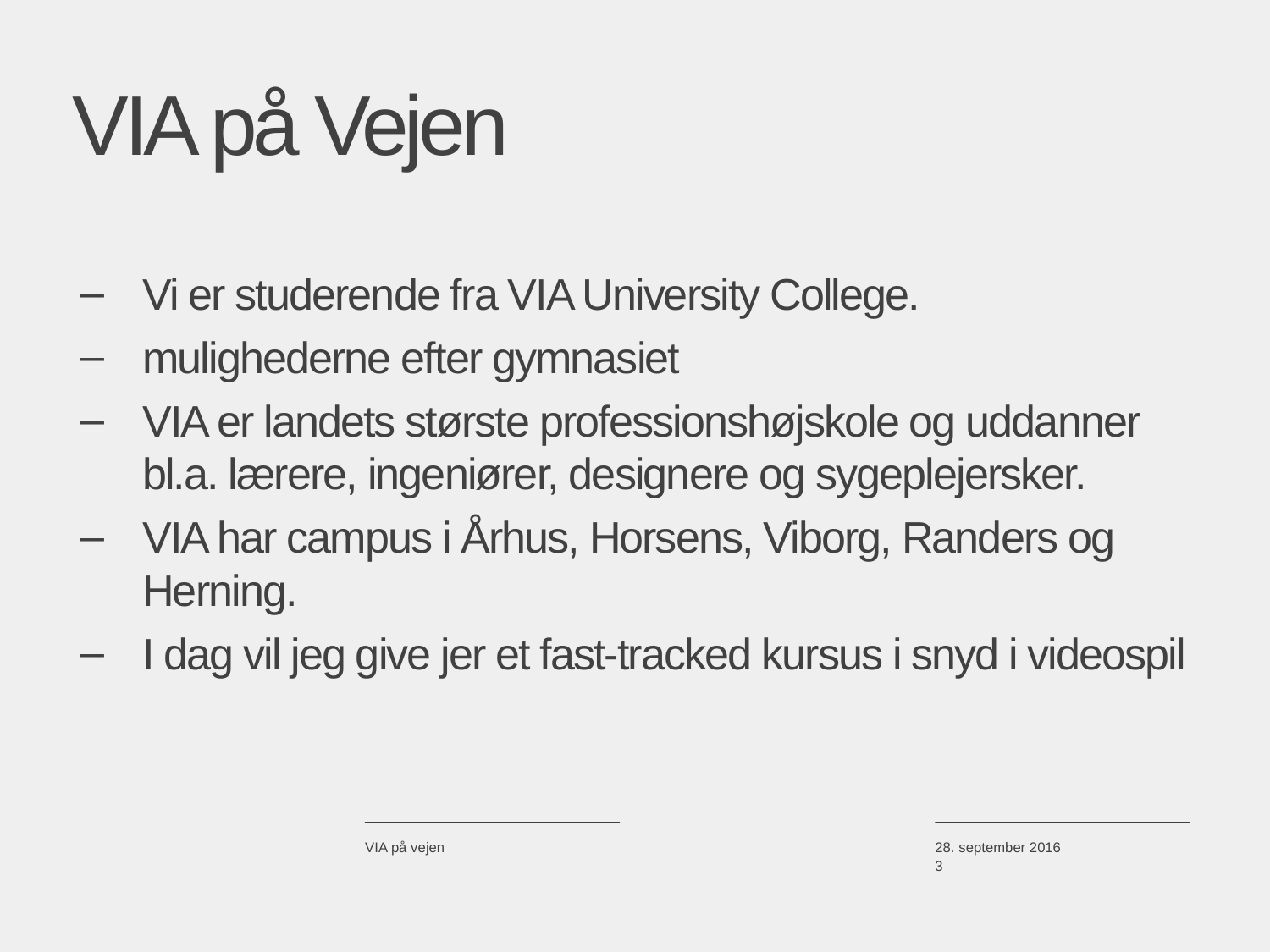

# VIA på Vejen
Vi er studerende fra VIA University College.
mulighederne efter gymnasiet
VIA er landets største professionshøjskole og uddanner bl.a. lærere, ingeniører, designere og sygeplejersker.
VIA har campus i Århus, Horsens, Viborg, Randers og Herning.
I dag vil jeg give jer et fast-tracked kursus i snyd i videospil
VIA på vejen
28. september 2016

3